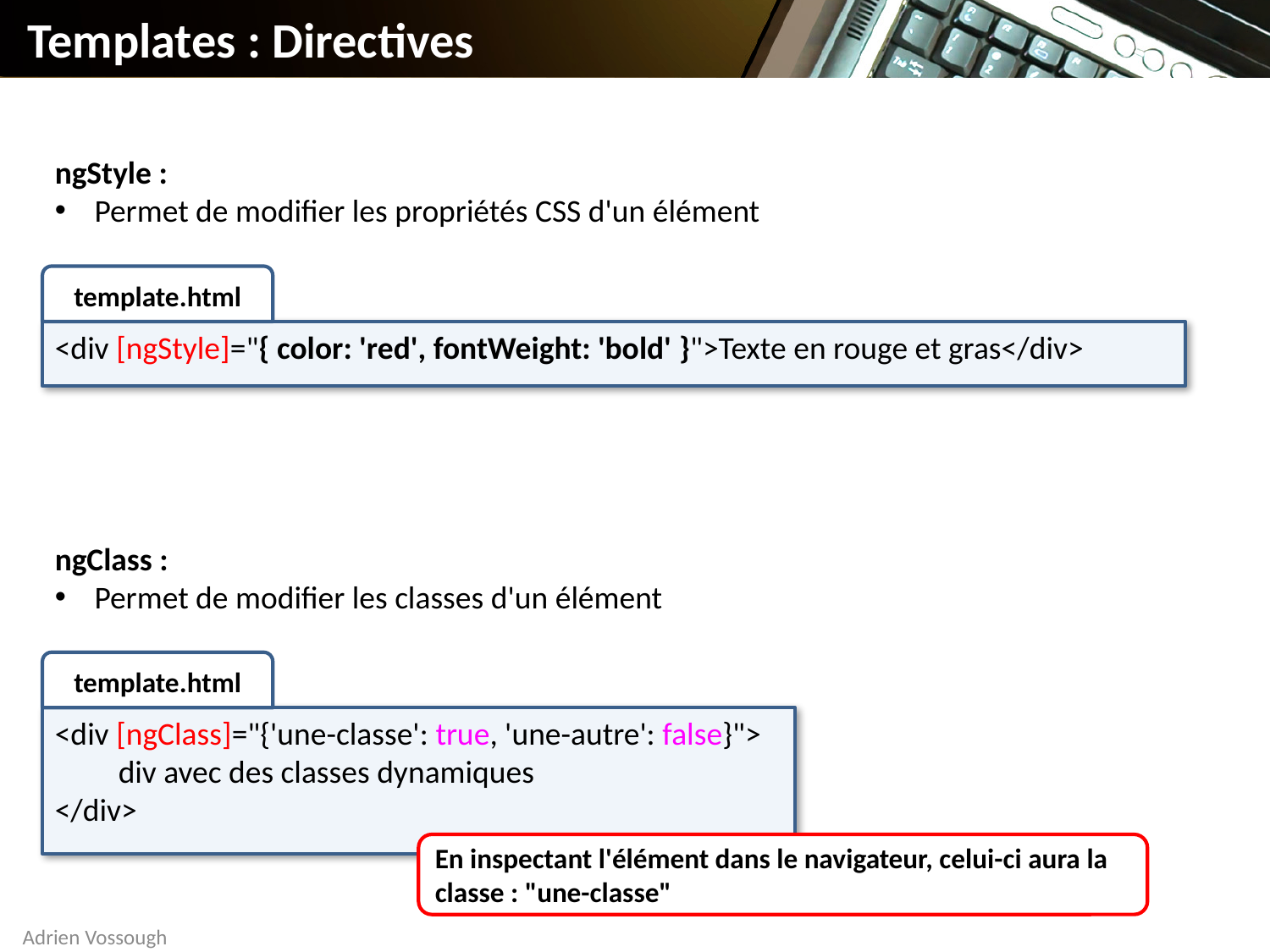

# Templates : Directives
ngStyle :
Permet de modifier les propriétés CSS d'un élément
template.html
<div [ngStyle]="{ color: 'red', fontWeight: 'bold' }">Texte en rouge et gras</div>
ngClass :
Permet de modifier les classes d'un élément
template.html
<div [ngClass]="{'une-classe': true, 'une-autre': false}">
div avec des classes dynamiques
</div>
En inspectant l'élément dans le navigateur, celui-ci aura la classe : "une-classe"
Adrien Vossough